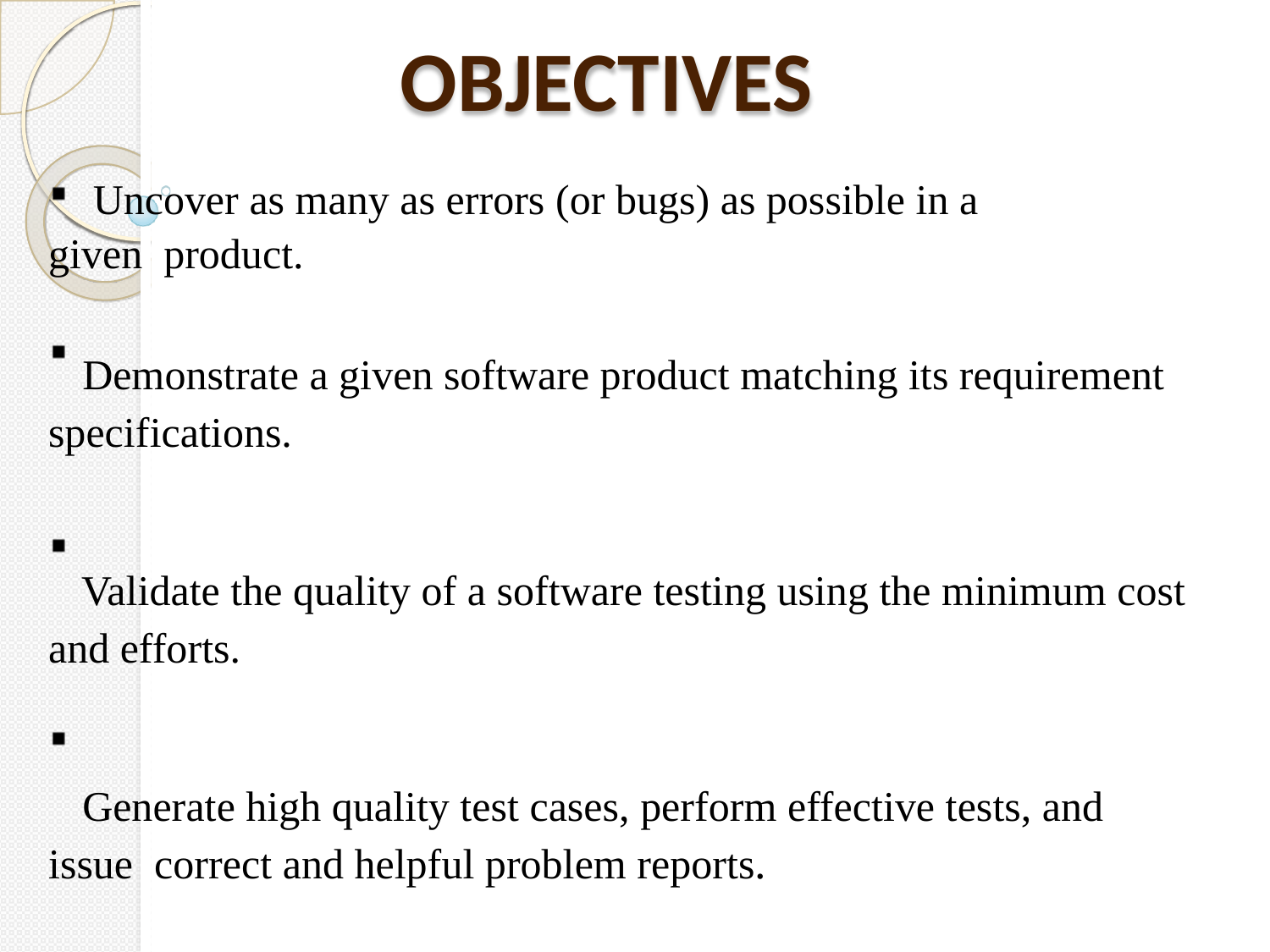

# OBJECTIVES
Uncover as many as errors (or bugs) as possible in a given  product.

Demonstrate a given software product matching its requirement
specifications.

Validate the quality of a software testing using the minimum cost
and efforts.

Generate high quality test cases, perform effective tests, and	issue  correct and helpful problem reports.